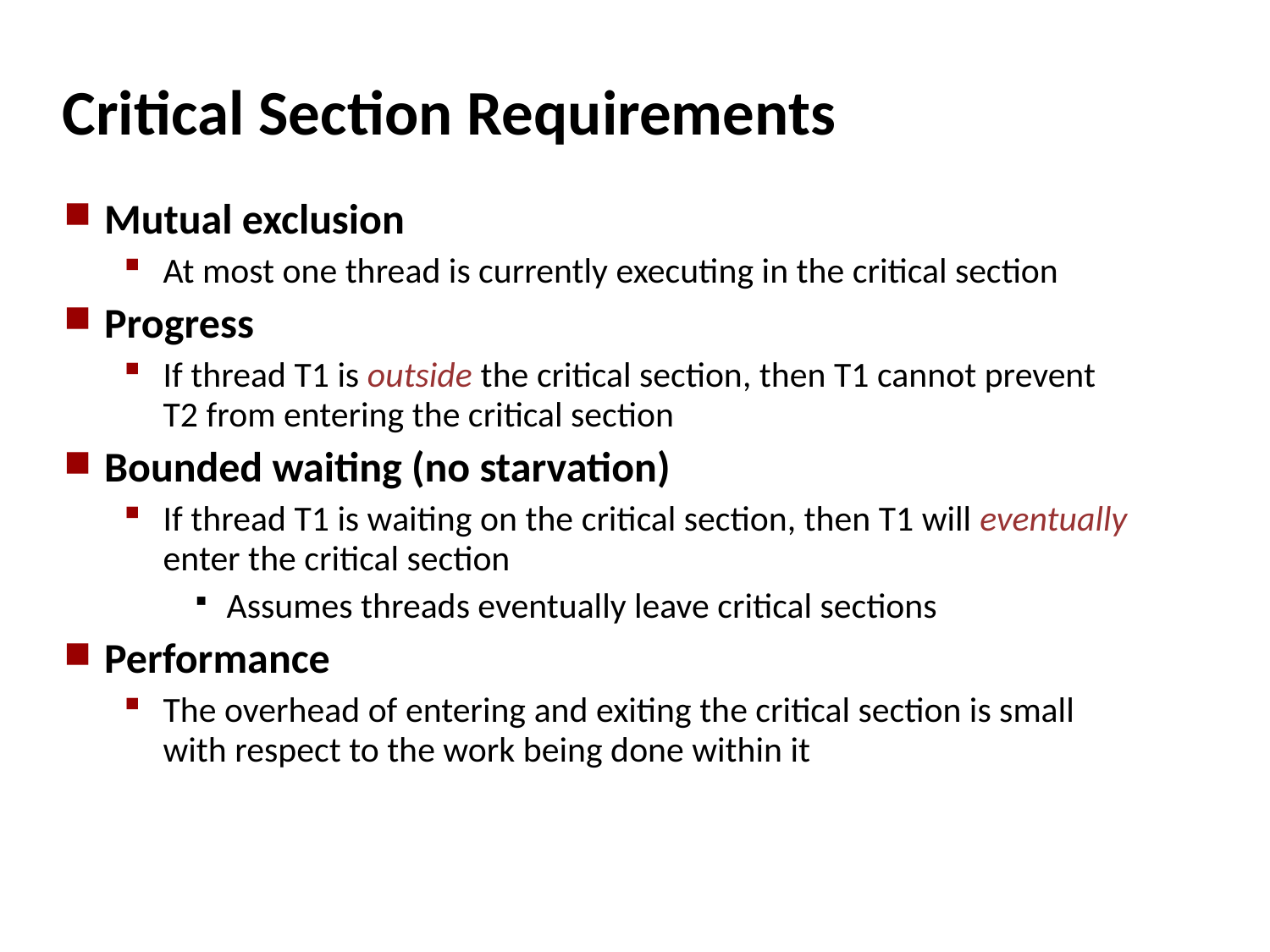

# Critical Section Requirements
Mutual exclusion
At most one thread is currently executing in the critical section
Progress
If thread T1 is outside the critical section, then T1 cannot prevent T2 from entering the critical section
Bounded waiting (no starvation)
If thread T1 is waiting on the critical section, then T1 will eventually enter the critical section
Assumes threads eventually leave critical sections
Performance
The overhead of entering and exiting the critical section is small with respect to the work being done within it